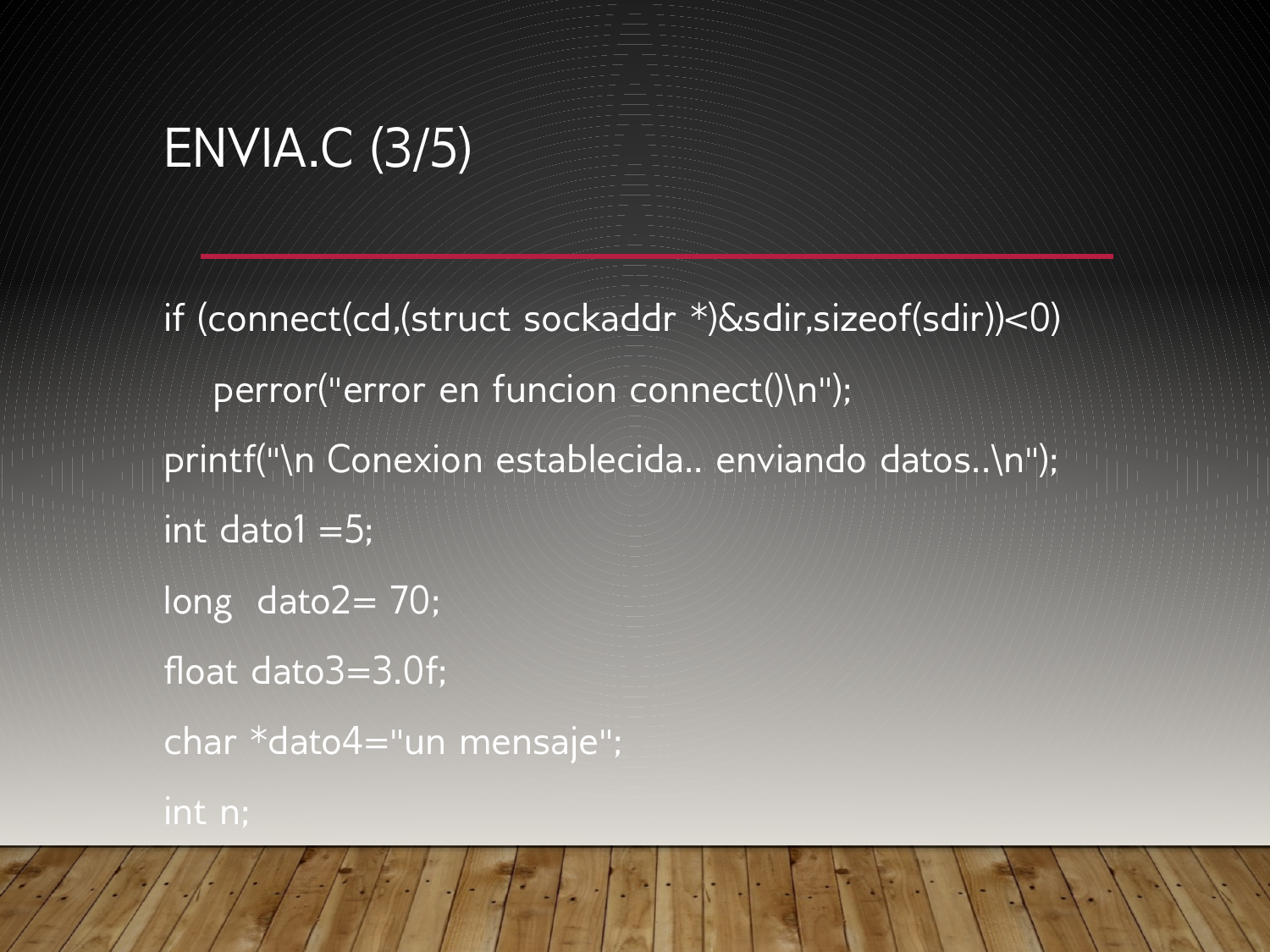

# envia.c (3/5)
if (connect(cd,(struct sockaddr *)&sdir,sizeof(sdir))<0)
    perror("error en funcion connect()\n");
printf("\n Conexion establecida.. enviando datos..\n");
int dato1 =5;
long  dato2= 70;
float dato3=3.0f;
char *dato4="un mensaje";
int n;